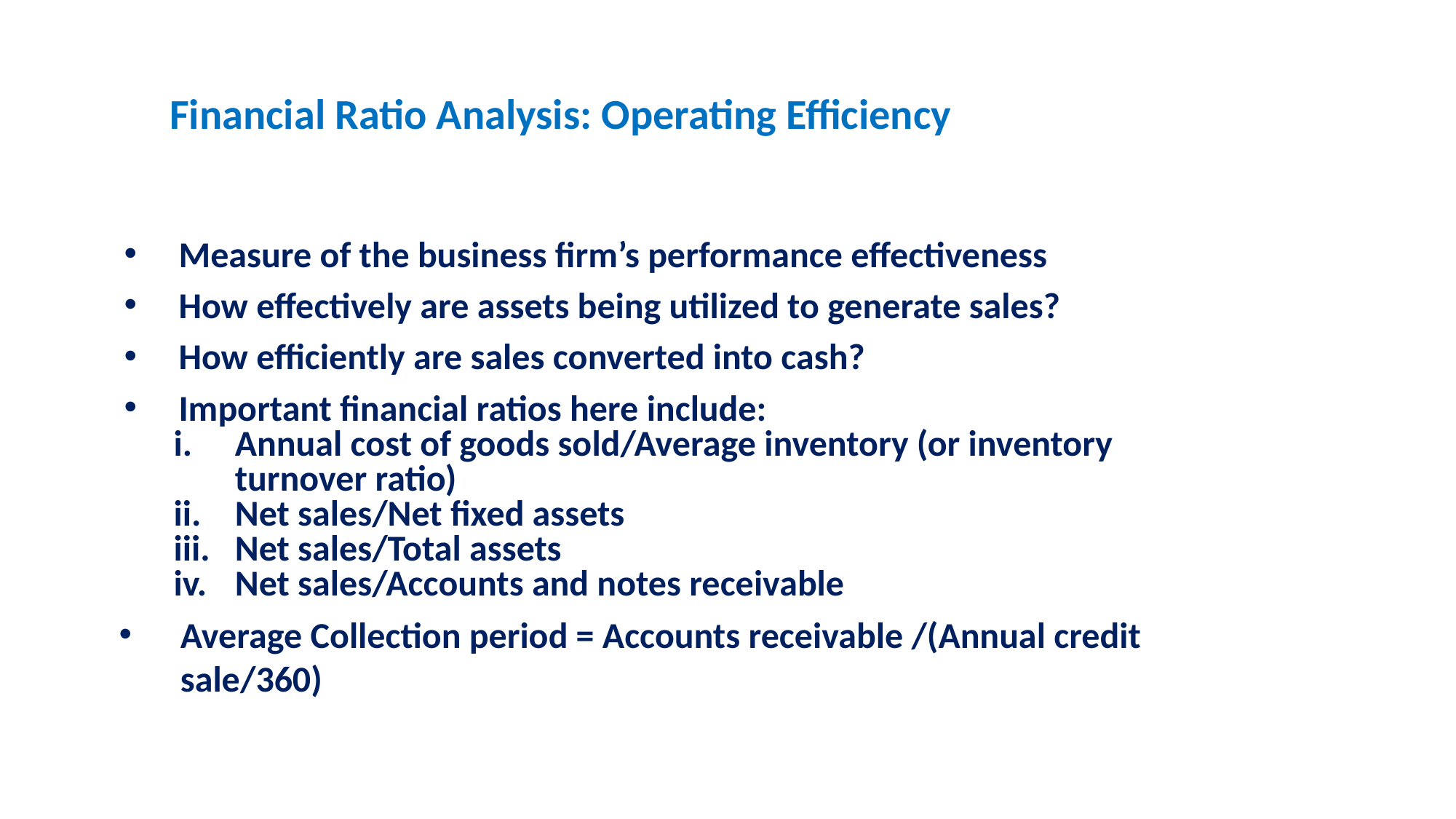

# Financial Ratio Analysis: Operating Efficiency
Measure of the business firm’s performance effectiveness
How effectively are assets being utilized to generate sales?
How efficiently are sales converted into cash?
Important financial ratios here include:
Annual cost of goods sold/Average inventory (or inventory turnover ratio)
Net sales/Net fixed assets
Net sales/Total assets
Net sales/Accounts and notes receivable
Average Collection period = Accounts receivable /(Annual credit sale/360)